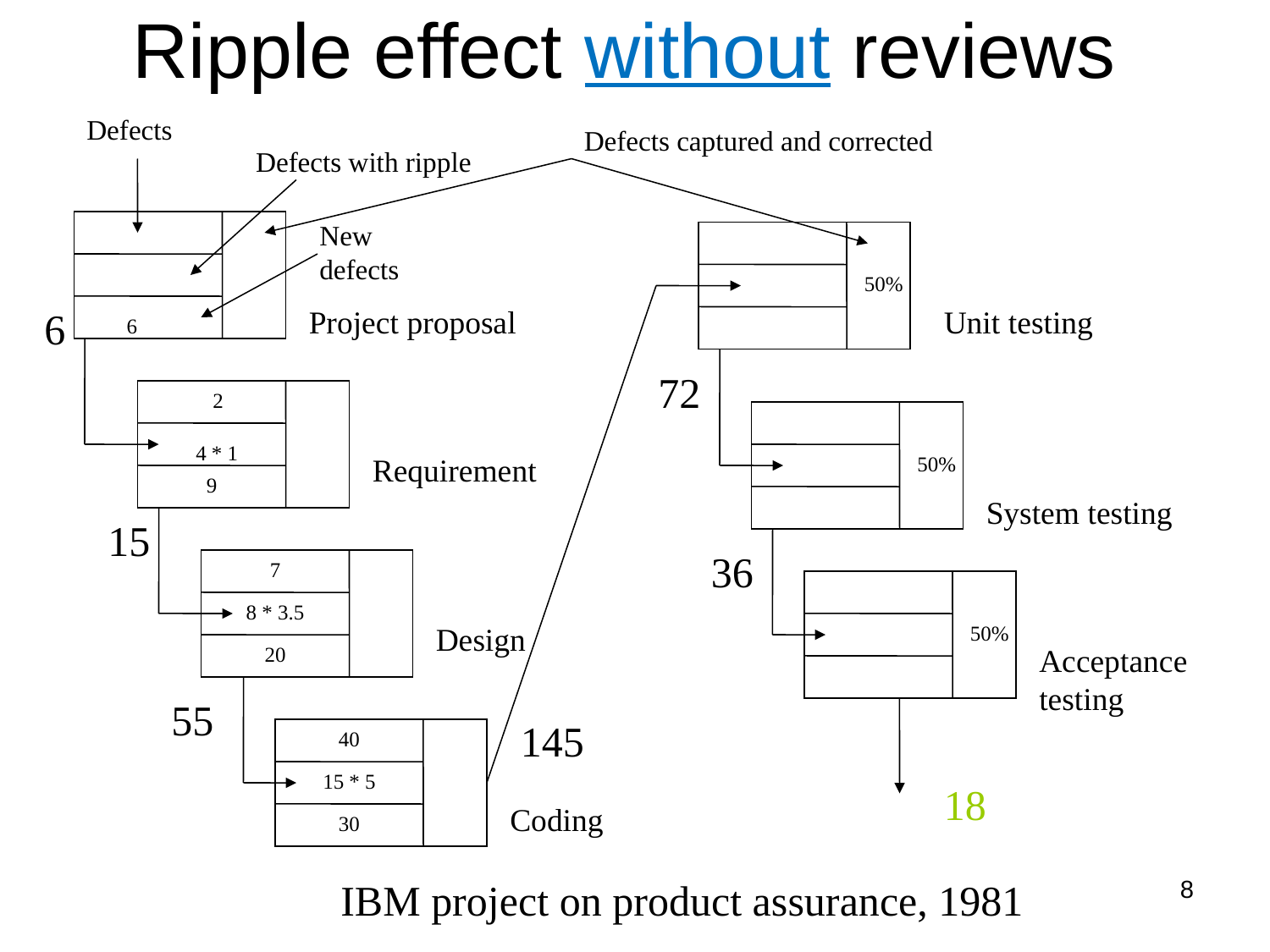

# Ripple effect without reviews
Defects
Defects captured and corrected
Defects with ripple

New defects

50%

6

Project proposal
Unit testing
6

72

2

4 * 1

Requirement

50%

9

System testing
15

36

7

8 * 3.5

Design

50%

20

Acceptance testing

55

145

40

15 * 5
18

Coding

30
8
IBM project on product assurance, 1981